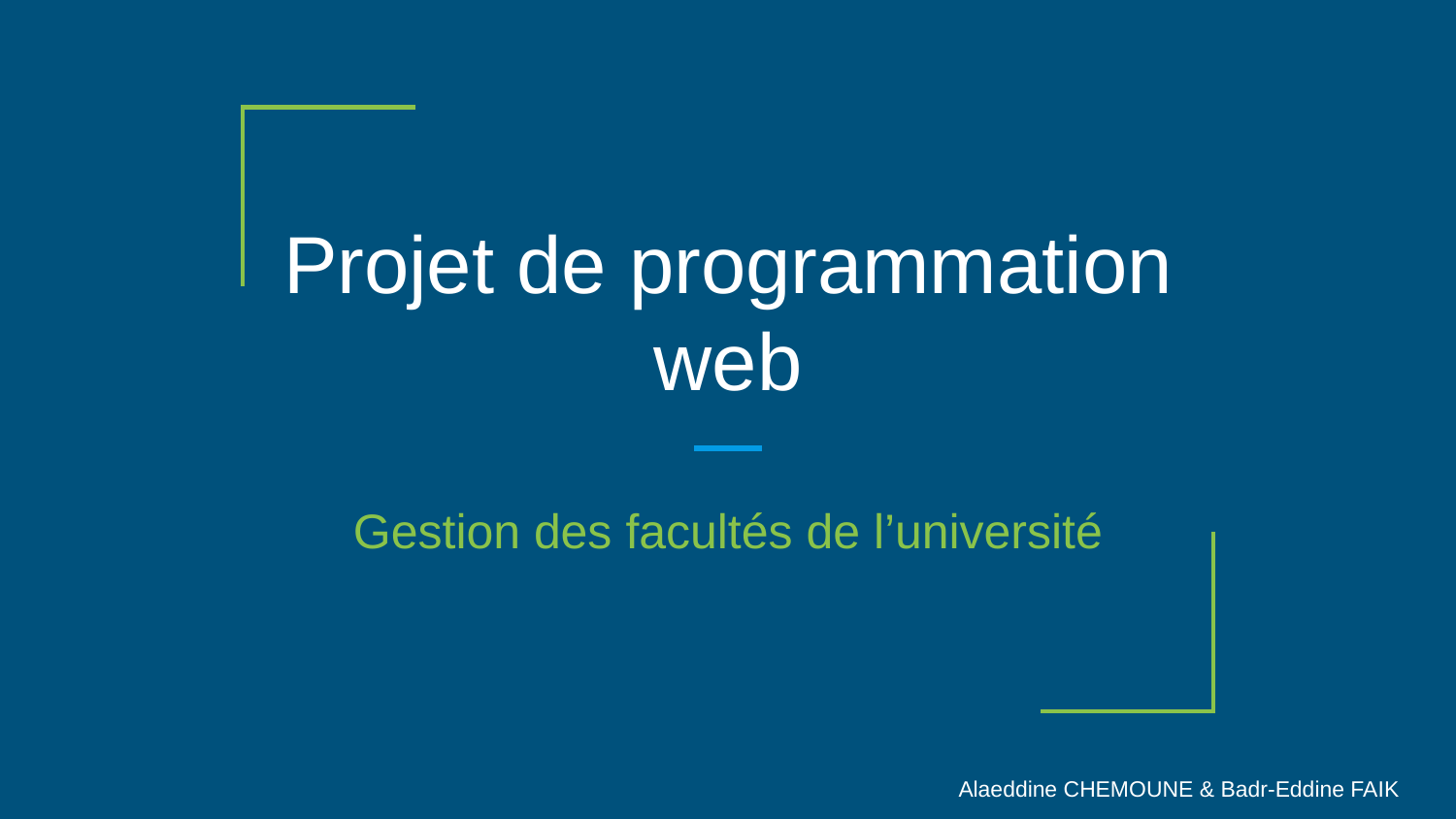

# Projet de programmation web
Gestion des facultés de l’université
Alaeddine CHEMOUNE & Badr-Eddine FAIK